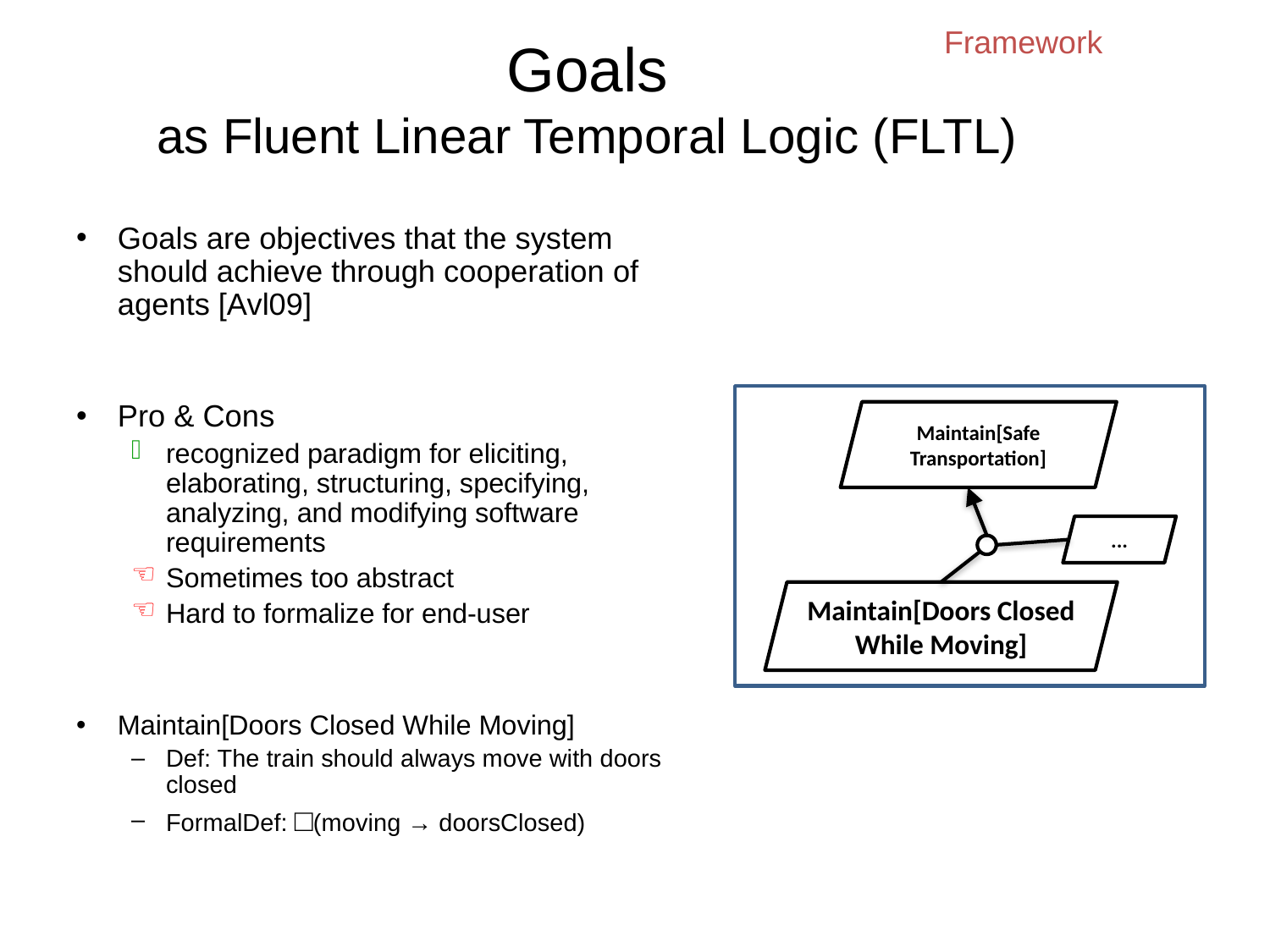

Framework
# Goals as Fluent Linear Temporal Logic (FLTL)
Goals are objectives that the system should achieve through cooperation of agents [Avl09]

Pro & Cons
recognized paradigm for eliciting, elaborating, structuring, specifying, analyzing, and modifying software requirements
Sometimes too abstract
Hard to formalize for end-user

Maintain[Doors Closed While Moving]
Def: The train should always move with doors closed
FormalDef: □(moving → doorsClosed)

Maintain[Safe Transportation]
...

Maintain[Doors Closed While Moving]